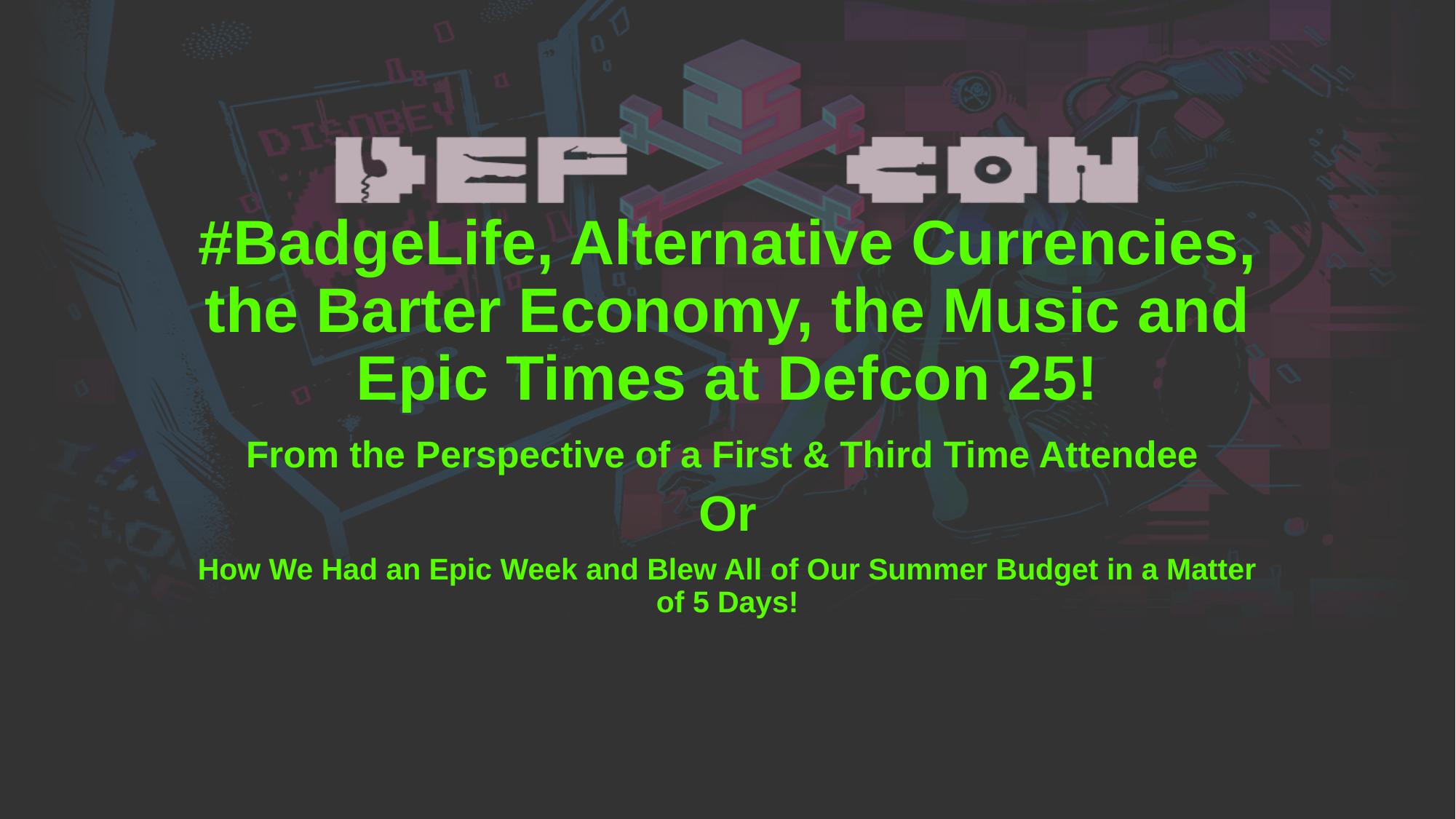

# #BadgeLife, Alternative Currencies, the Barter Economy, the Music and Epic Times at Defcon 25!
From the Perspective of a First & Third Time Attendee
Or
How We Had an Epic Week and Blew All of Our Summer Budget in a Matter of 5 Days!